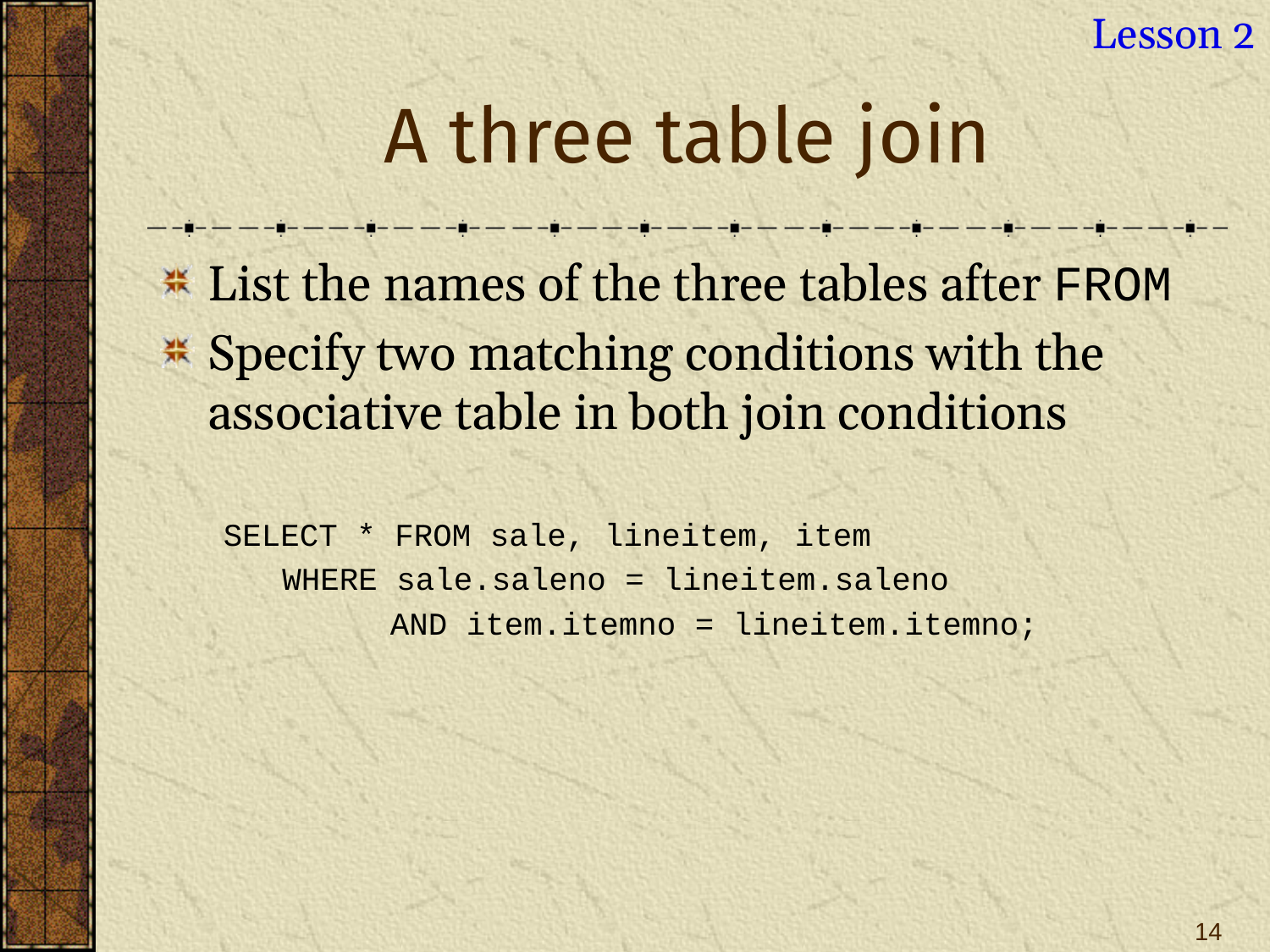

Lesson 2
# A three table join
List the names of the three tables after FROM
Specify two matching conditions with the associative table in both join conditions

SELECT * FROM sale, lineitem, item
	 WHERE sale.saleno = lineitem.saleno
		AND item.itemno = lineitem.itemno;

14